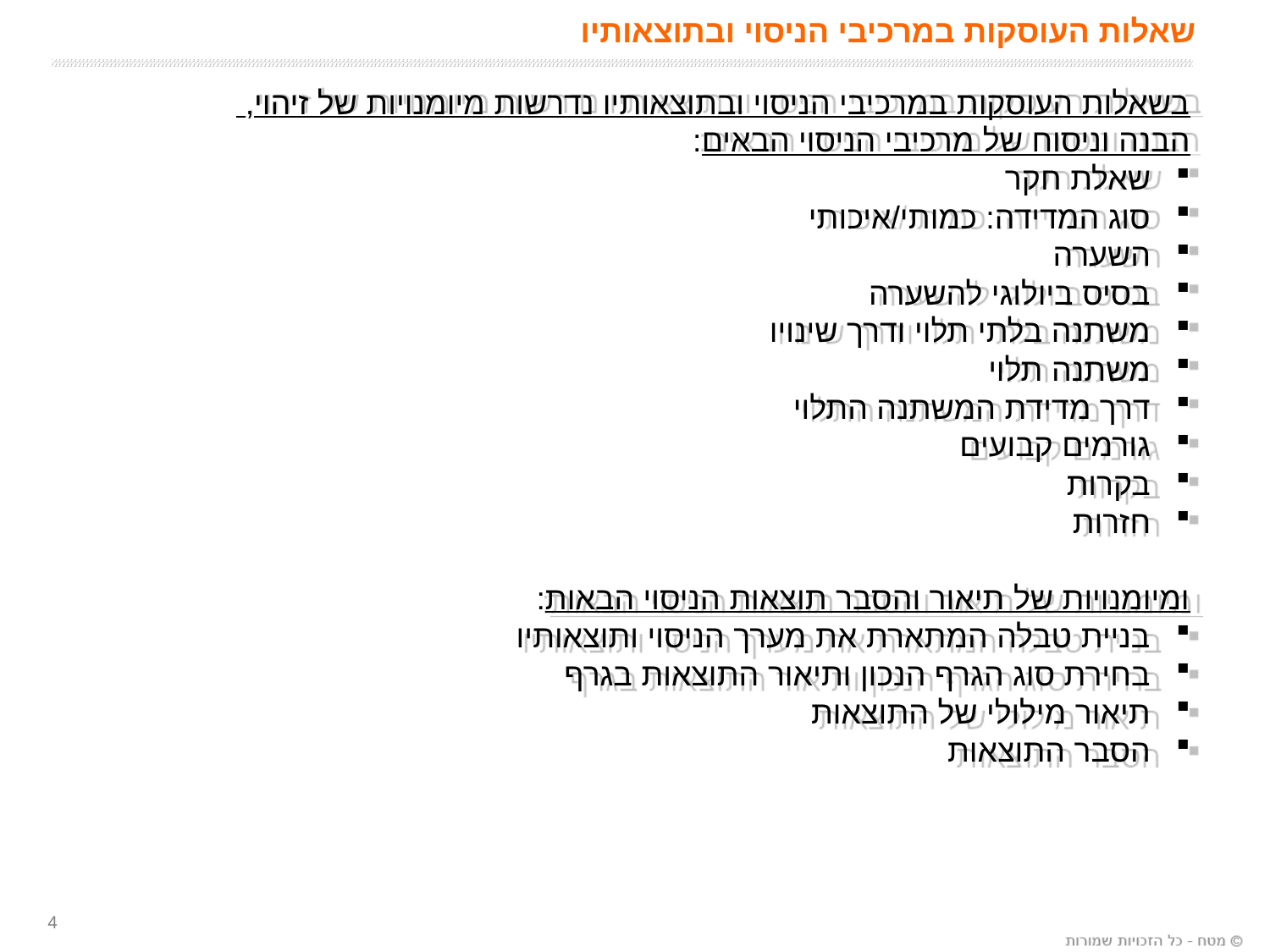

# שאלות העוסקות במרכיבי הניסוי ובתוצאותיו

בשאלות העוסקות במרכיבי הניסוי ובתוצאותיו נדרשות מיומנויות של זיהוי,
הבנה וניסוח של מרכיבי הניסוי הבאים:
שאלת חקר
סוג המדידה: כמותי/איכותי
השערה
בסיס ביולוגי להשערה
משתנה בלתי תלוי ודרך שינויו
משתנה תלוי
דרך מדידת המשתנה התלוי
גורמים קבועים
בקרות
חזרות

ומיומנויות של תיאור והסבר תוצאות הניסוי הבאות:
בניית טבלה המתארת את מערך הניסוי ותוצאותיו
בחירת סוג הגרף הנכון ותיאור התוצאות בגרף
תיאור מילולי של התוצאות
הסבר התוצאות

4